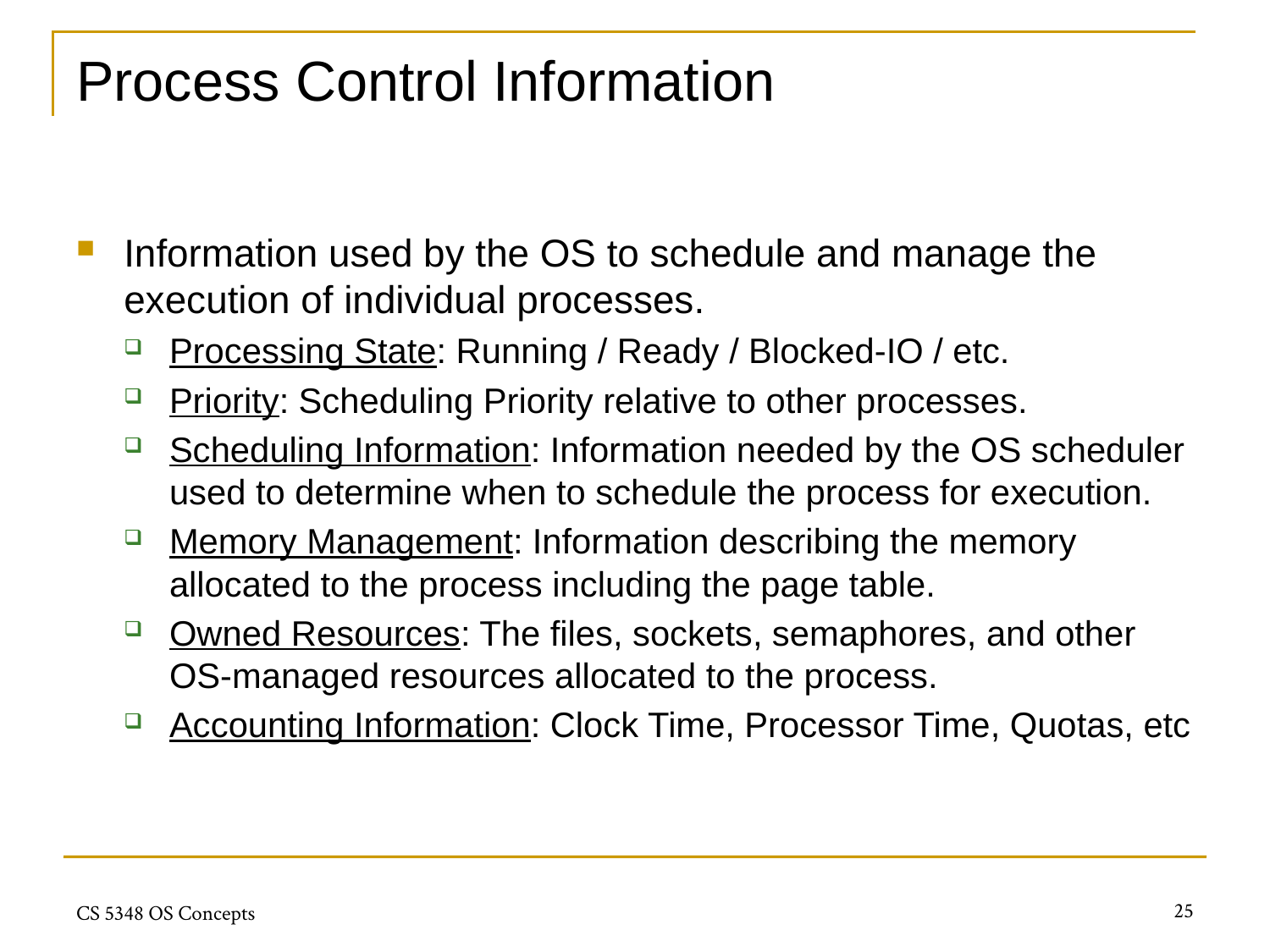

# Process Control Information
Information used by the OS to schedule and manage the execution of individual processes.
Processing State: Running / Ready / Blocked-IO / etc.
Priority: Scheduling Priority relative to other processes.
Scheduling Information: Information needed by the OS scheduler used to determine when to schedule the process for execution.
Memory Management: Information describing the memory allocated to the process including the page table.
Owned Resources: The files, sockets, semaphores, and other OS-managed resources allocated to the process.
Accounting Information: Clock Time, Processor Time, Quotas, etc
25
CS 5348 OS Concepts